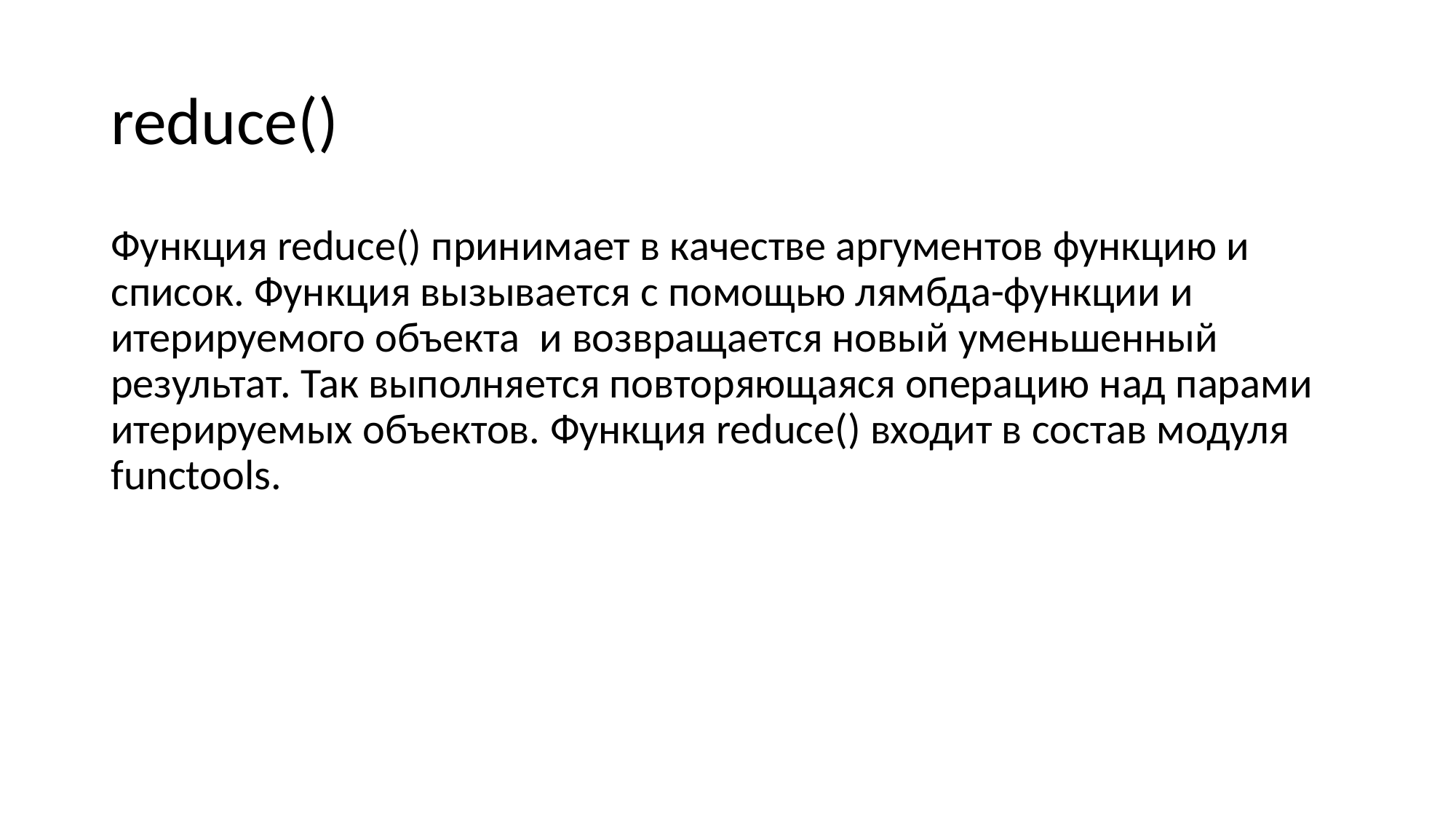

# reduce()
Функция reduce() принимает в качестве аргументов функцию и список. Функция вызывается с помощью лямбда-функции и итерируемого объекта  и возвращается новый уменьшенный результат. Так выполняется повторяющаяся операцию над парами итерируемых объектов. Функция reduce() входит в состав модуля functools.